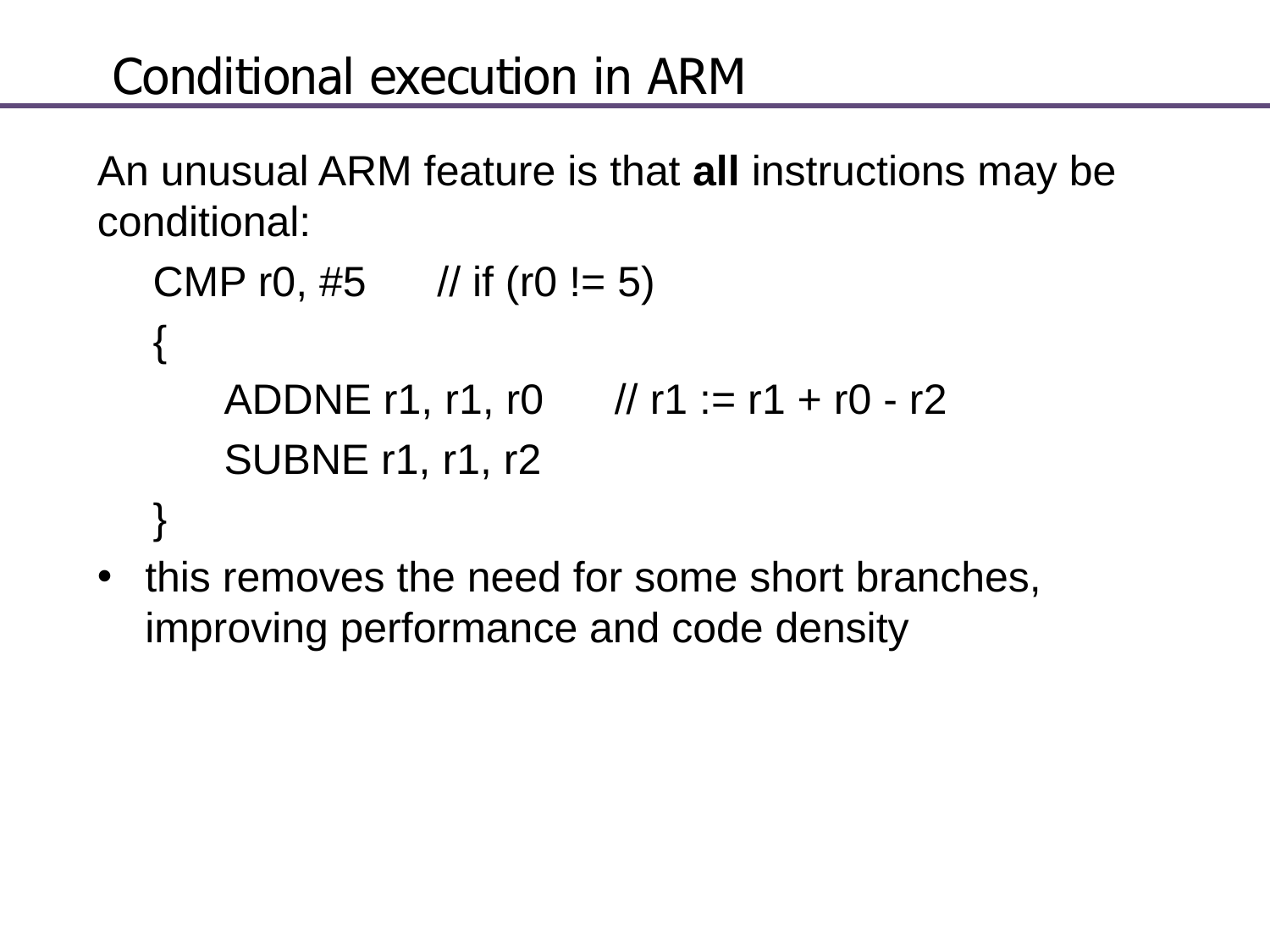

# Conditional execution in ARM
An unusual ARM feature is that all instructions may be conditional:
CMP r0, #5      // if (r0 != 5)
{
      ADDNE r1, r1, r0      // r1 := r1 + r0 - r2
      SUBNE r1, r1, r2
}
this removes the need for some short branches, improving performance and code density